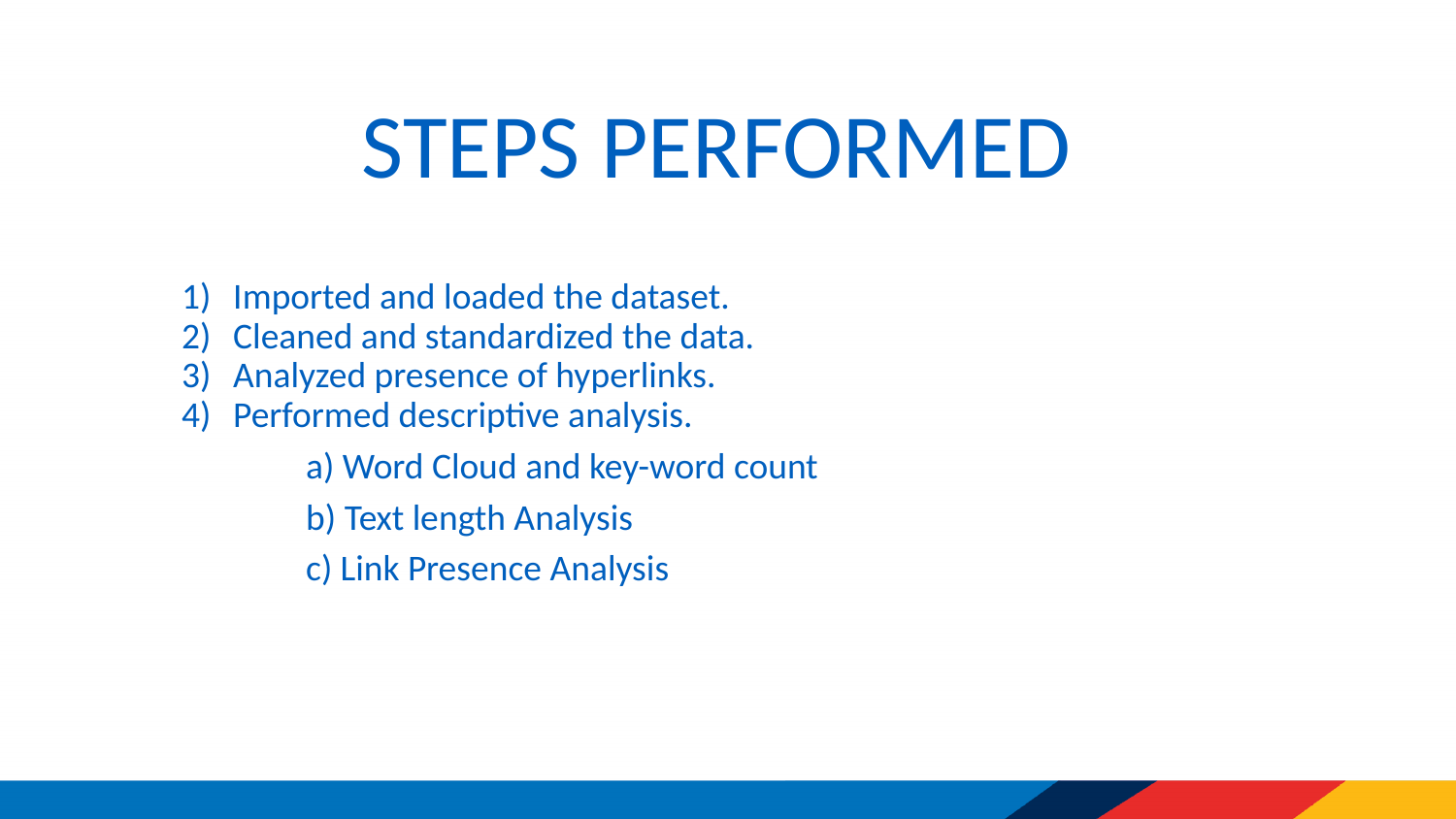

# STEPS PERFORMED
Imported and loaded the dataset.
Cleaned and standardized the data.
Analyzed presence of hyperlinks.
Performed descriptive analysis.
a) Word Cloud and key-word count
b) Text length Analysis
c) Link Presence Analysis